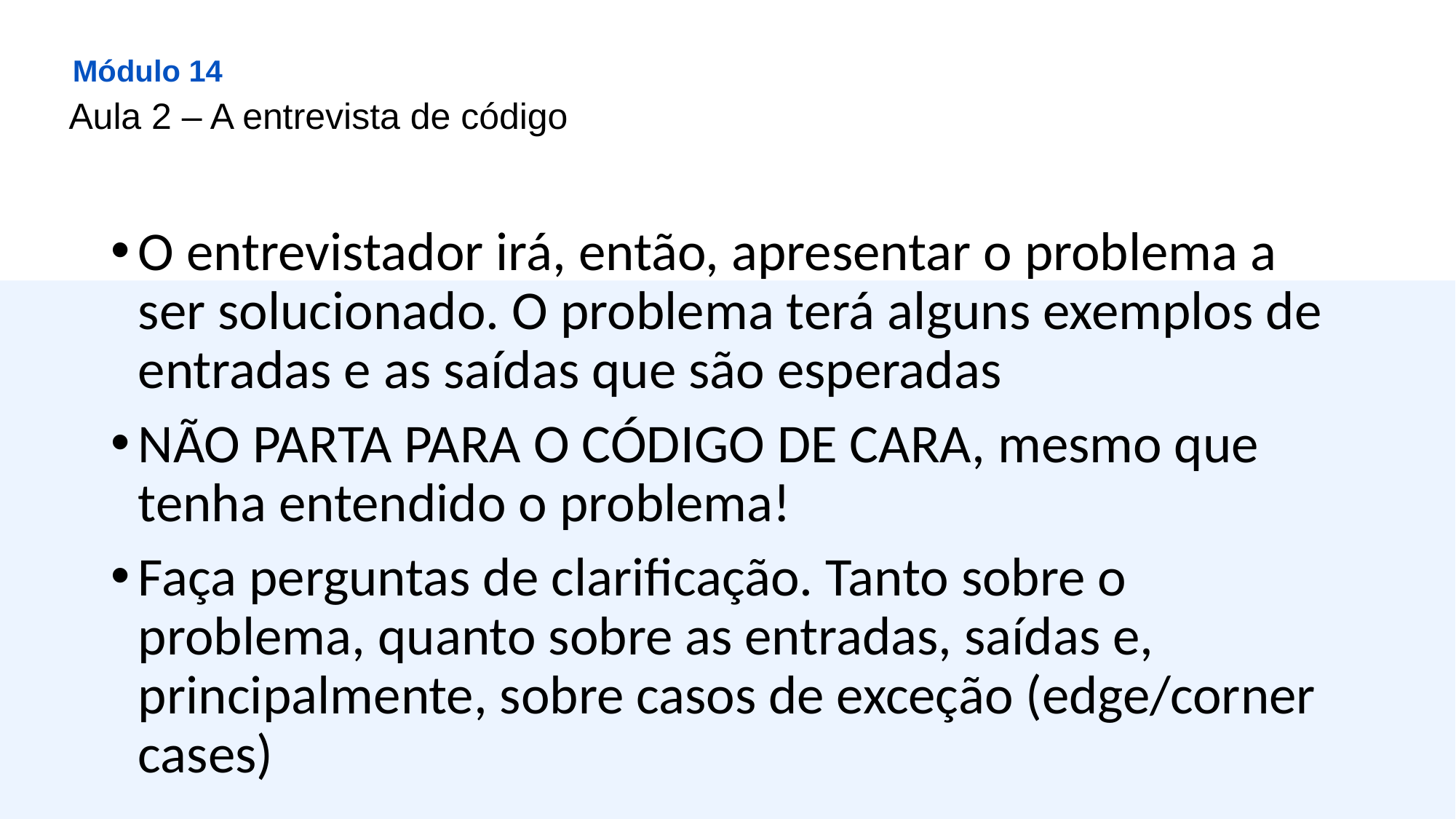

Módulo 14
Aula 2 – A entrevista de código
O entrevistador irá, então, apresentar o problema a ser solucionado. O problema terá alguns exemplos de entradas e as saídas que são esperadas
NÃO PARTA PARA O CÓDIGO DE CARA, mesmo que tenha entendido o problema!
Faça perguntas de clarificação. Tanto sobre o problema, quanto sobre as entradas, saídas e, principalmente, sobre casos de exceção (edge/corner cases)